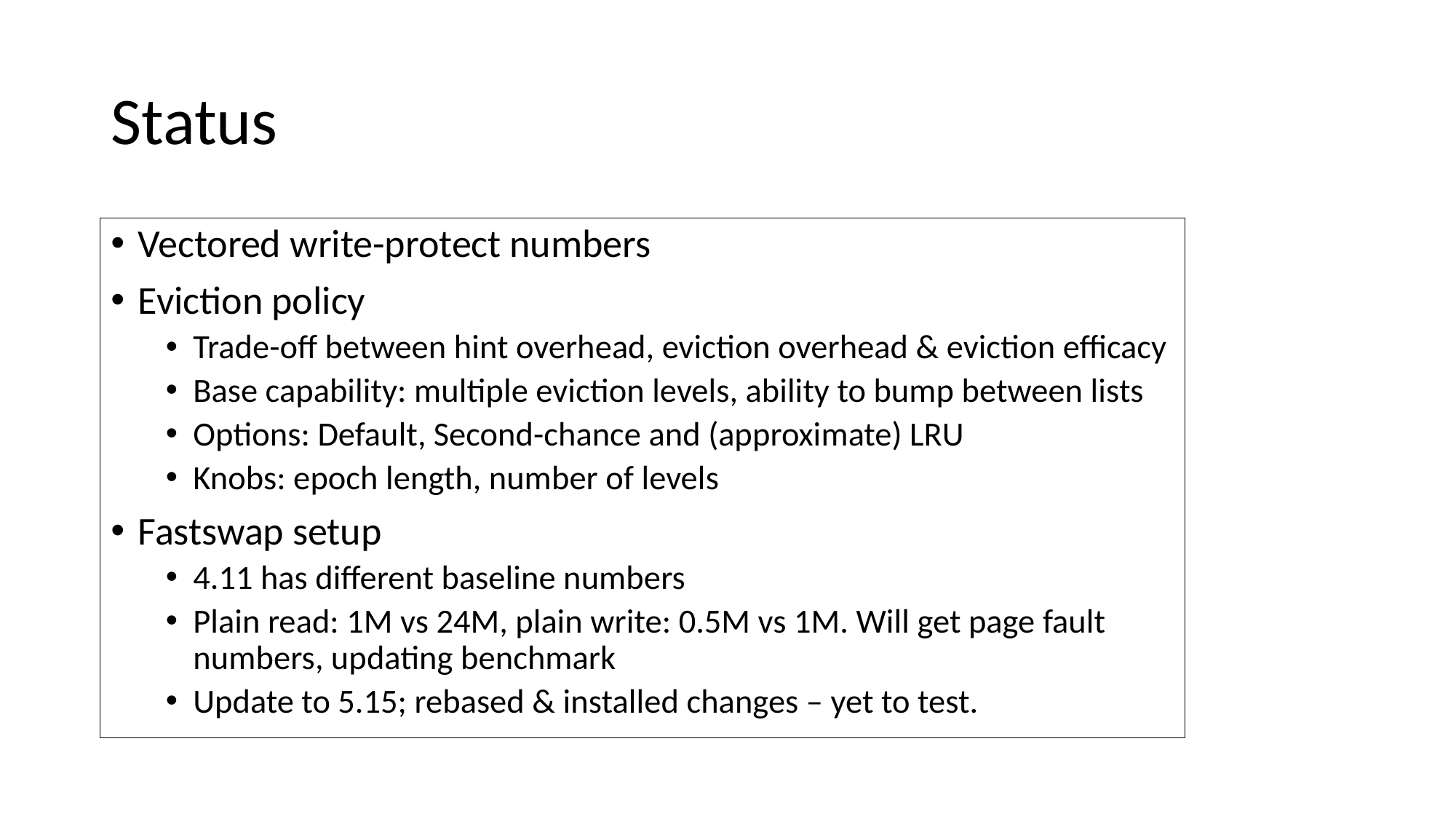

# Status
Vectored write-protect numbers
Eviction policy
Trade-off between hint overhead, eviction overhead & eviction efficacy
Base capability: multiple eviction levels, ability to bump between lists
Options: Default, Second-chance and (approximate) LRU
Knobs: epoch length, number of levels
Fastswap setup
4.11 has different baseline numbers
Plain read: 1M vs 24M, plain write: 0.5M vs 1M. Will get page fault numbers, updating benchmark
Update to 5.15; rebased & installed changes – yet to test.